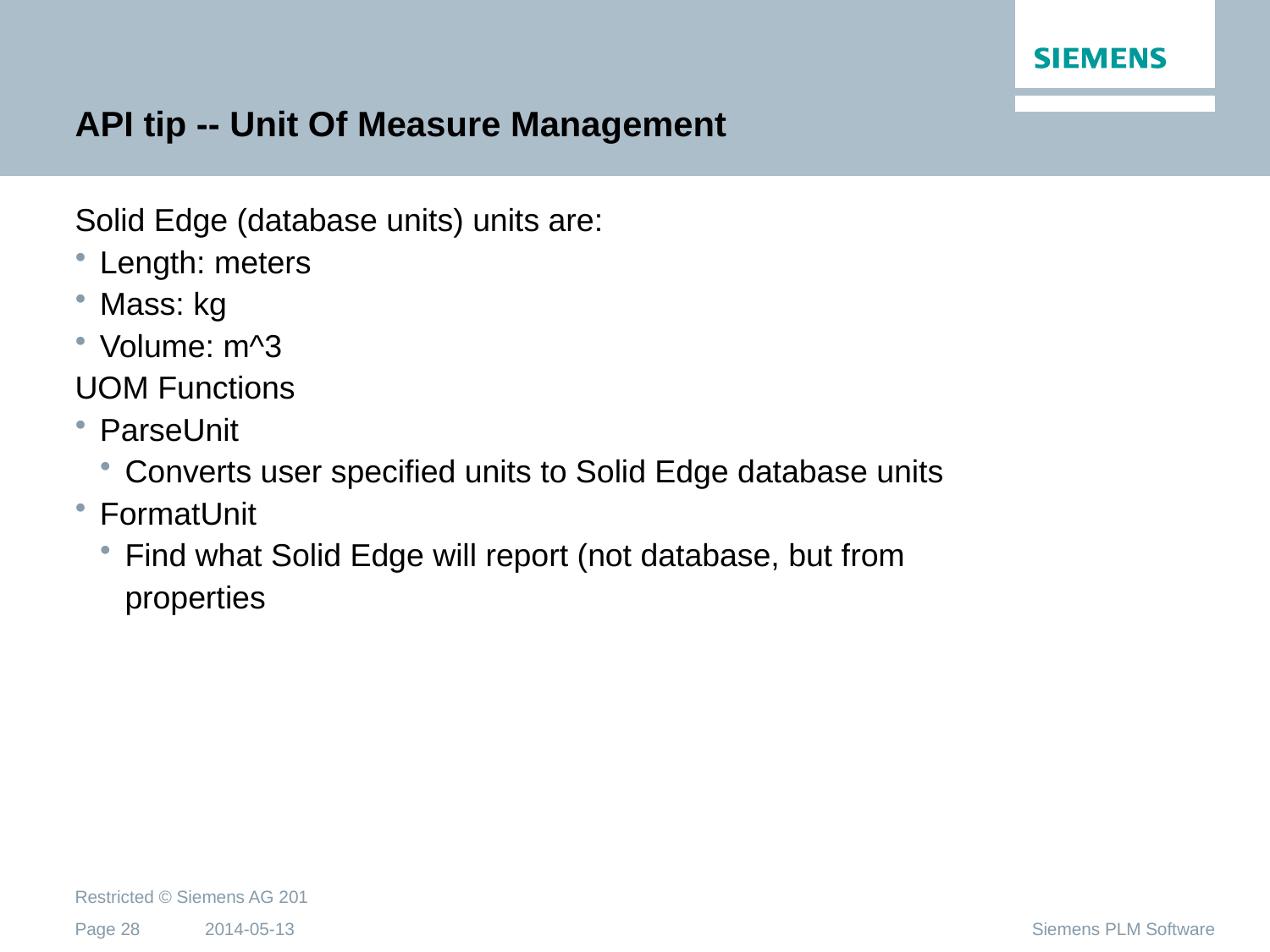

# API tip -- Unit Of Measure Management
Solid Edge (database units) units are:
Length: meters
Mass: kg
Volume: m^3
UOM Functions
ParseUnit
Converts user specified units to Solid Edge database units
FormatUnit
Find what Solid Edge will report (not database, but from properties